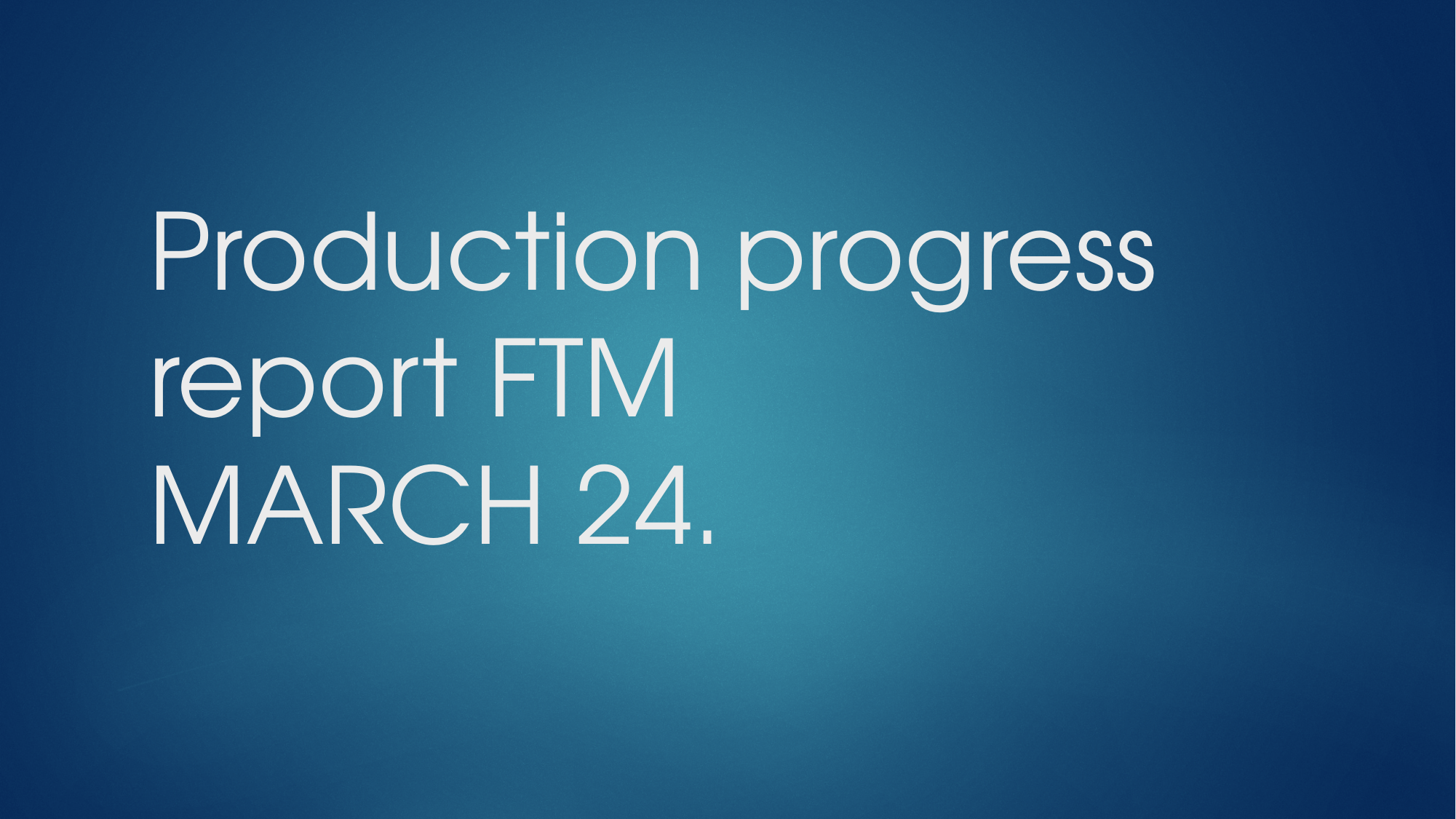

# Production progress report FTM MARCH 24.